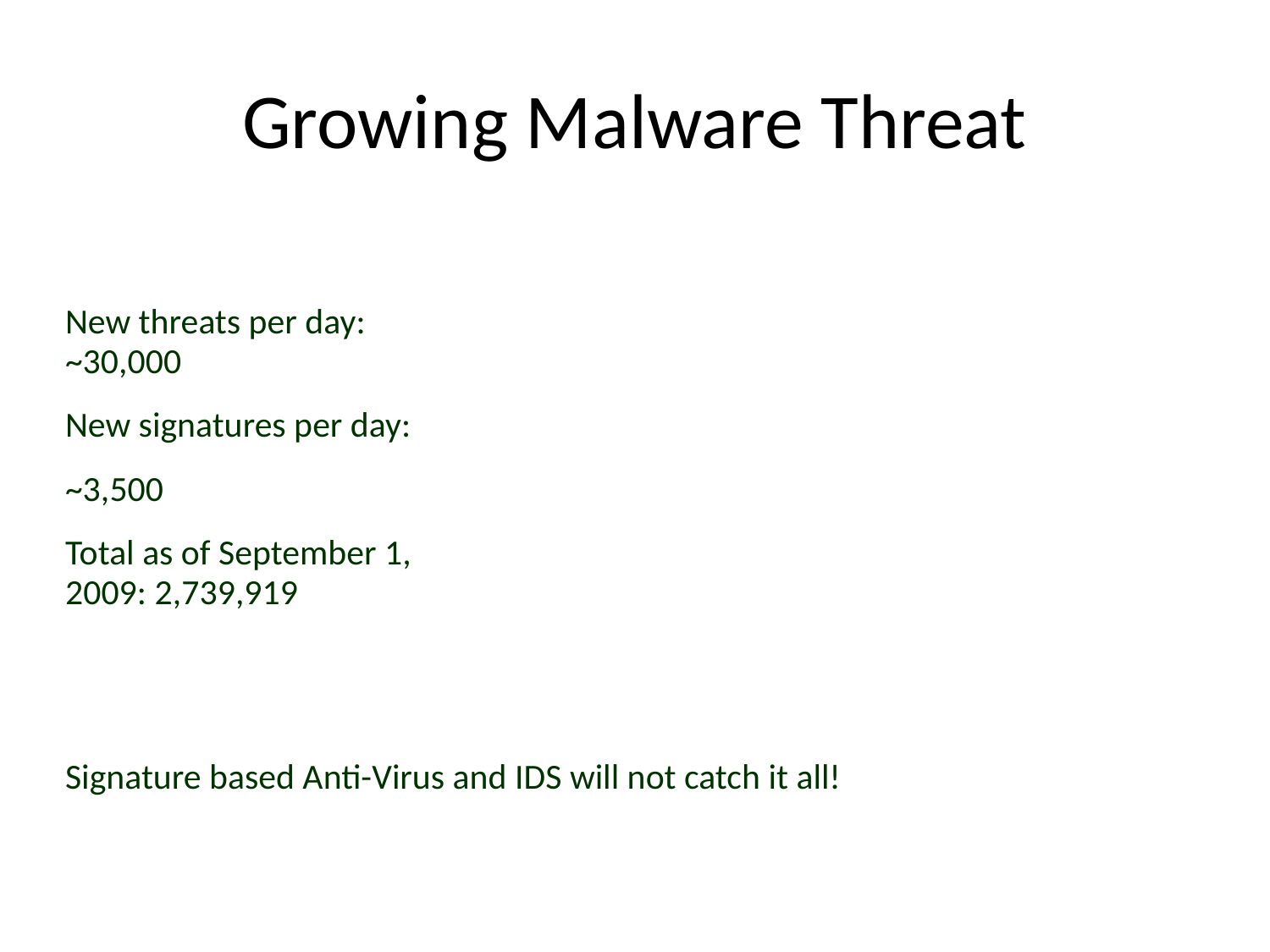

# Growing Malware Threat
New threats per day: ~30,000
New signatures per day:
~3,500
Total as of September 1, 2009: 2,739,919
Signature based Anti-Virus and IDS will not catch it all!